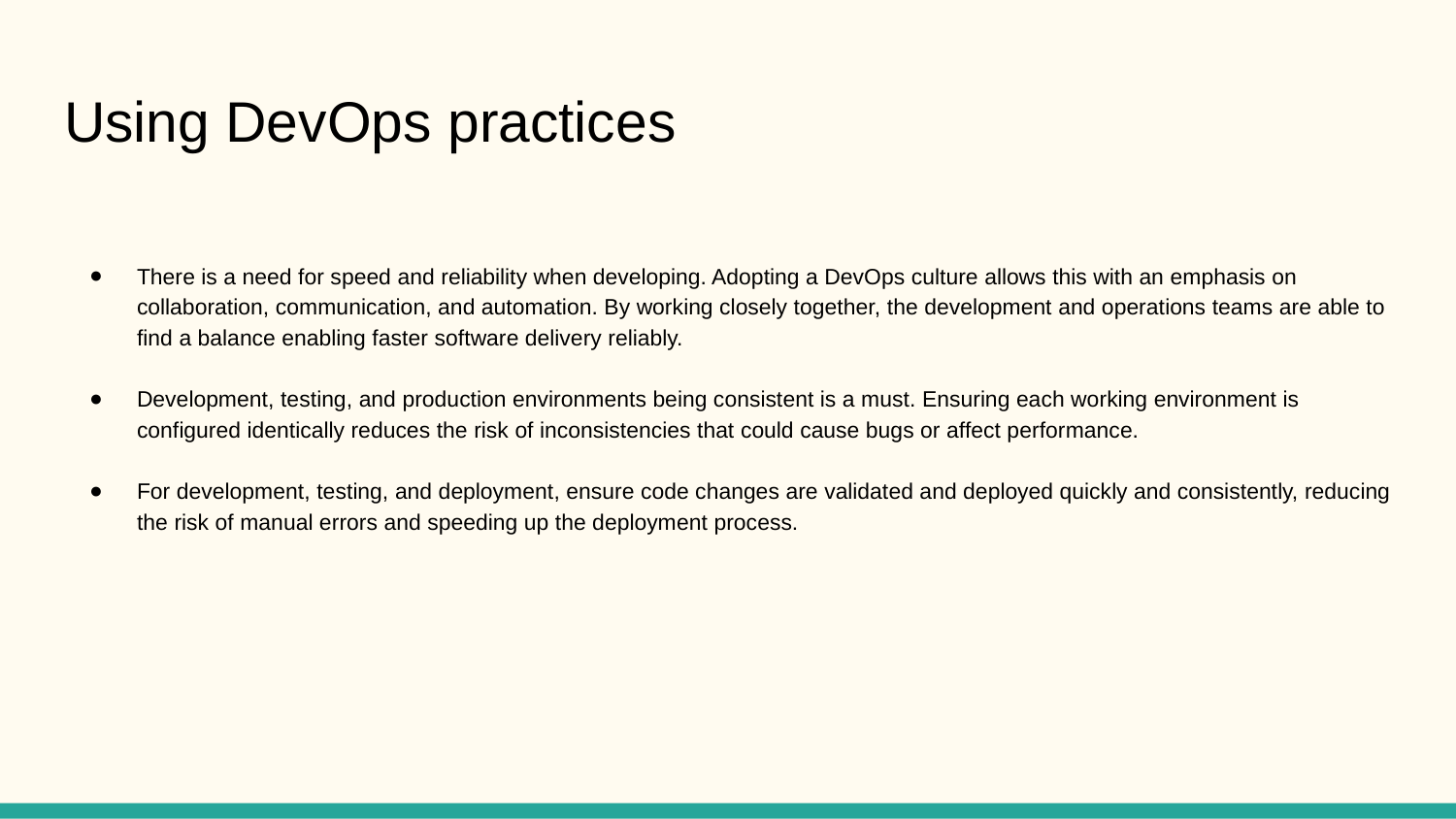

# Using DevOps practices

There is a need for speed and reliability when developing. Adopting a DevOps culture allows this with an emphasis on collaboration, communication, and automation. By working closely together, the development and operations teams are able to find a balance enabling faster software delivery reliably.

Development, testing, and production environments being consistent is a must. Ensuring each working environment is configured identically reduces the risk of inconsistencies that could cause bugs or affect performance.

For development, testing, and deployment, ensure code changes are validated and deployed quickly and consistently, reducing the risk of manual errors and speeding up the deployment process.